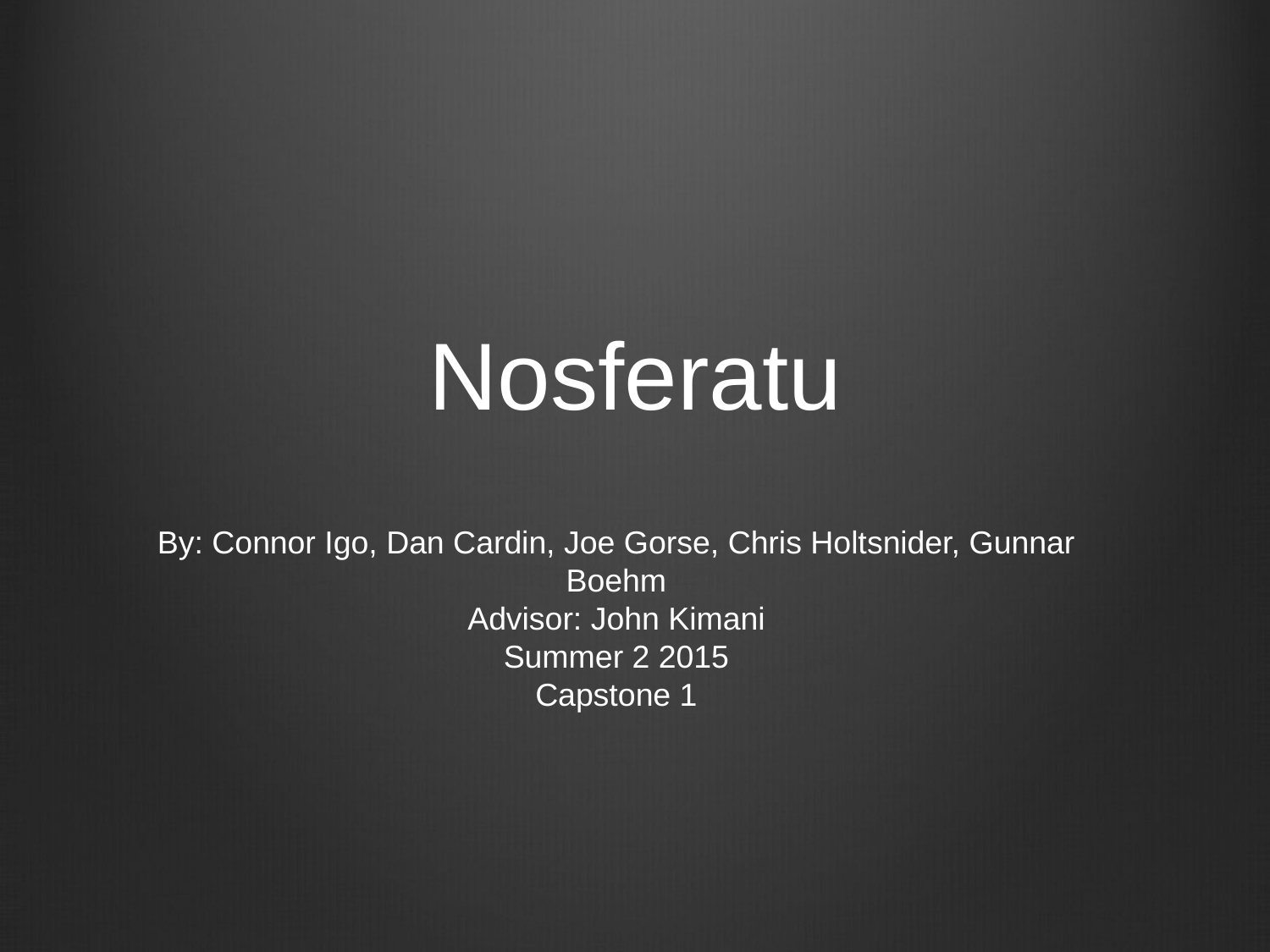

# Nosferatu
By: Connor Igo, Dan Cardin, Joe Gorse, Chris Holtsnider, Gunnar Boehm
Advisor: John Kimani
Summer 2 2015
Capstone 1